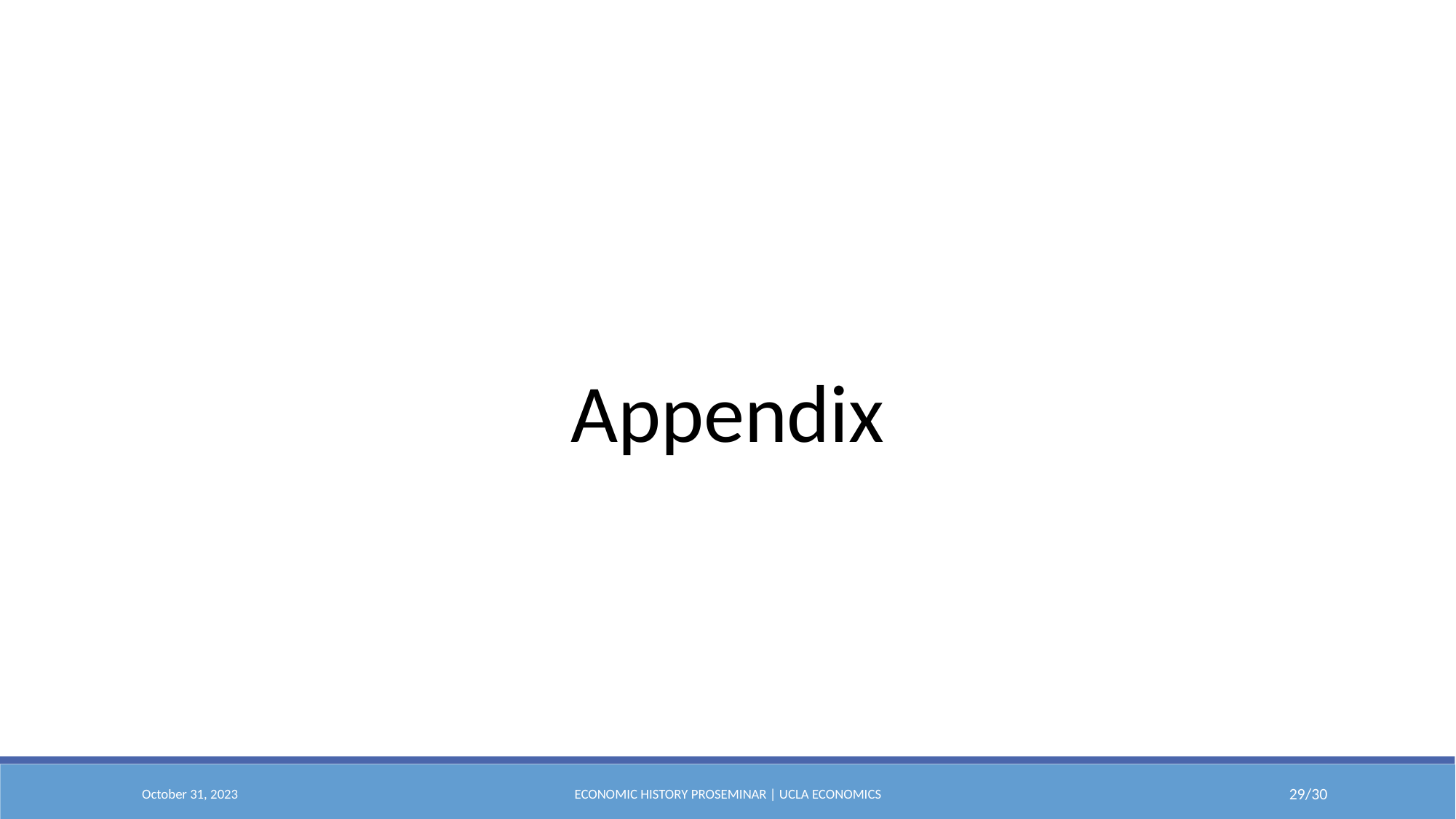

Appendix
October 31, 2023
Economic History Proseminar | UCLA Economics
29/30